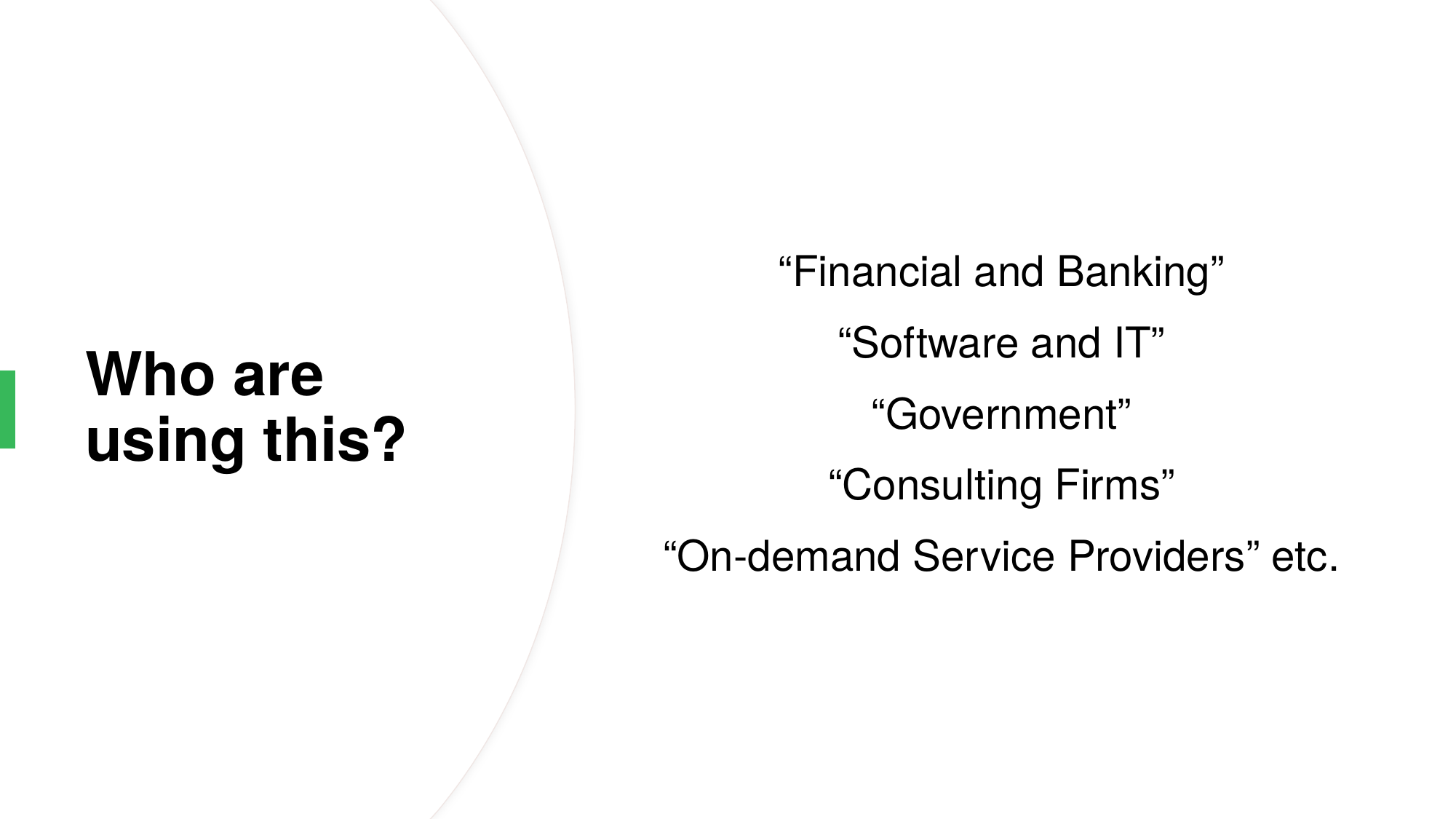

“Financial and Banking”
“Software and IT”
“Government”
“Consulting Firms”
“On-demand Service Providers” etc.
# Who are using this?